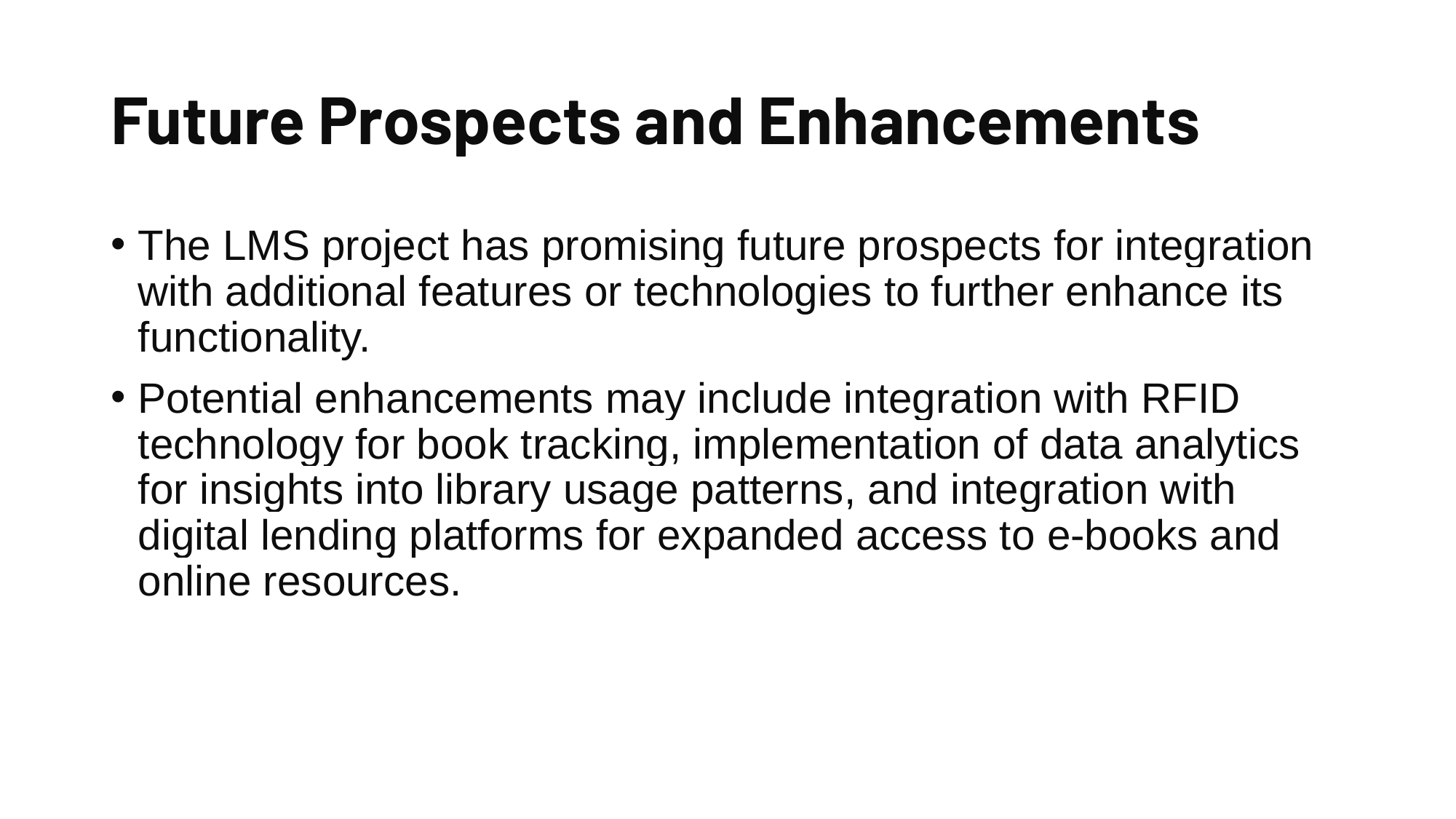

# Future Prospects and Enhancements
The LMS project has promising future prospects for integration with additional features or technologies to further enhance its functionality.
Potential enhancements may include integration with RFID technology for book tracking, implementation of data analytics for insights into library usage patterns, and integration with digital lending platforms for expanded access to e-books and online resources.